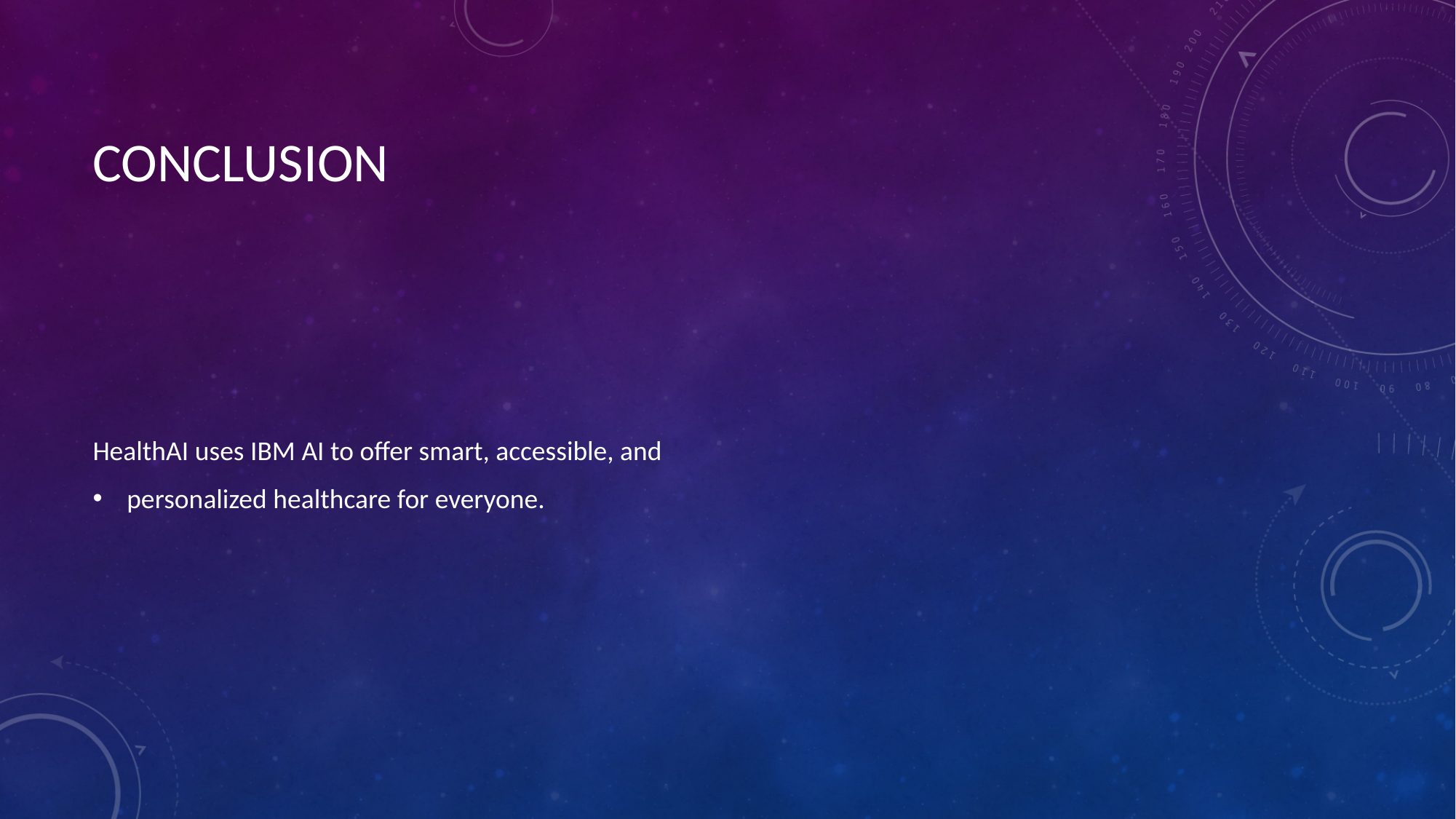

# Conclusion
HealthAI uses IBM AI to offer smart, accessible, and
personalized healthcare for everyone.